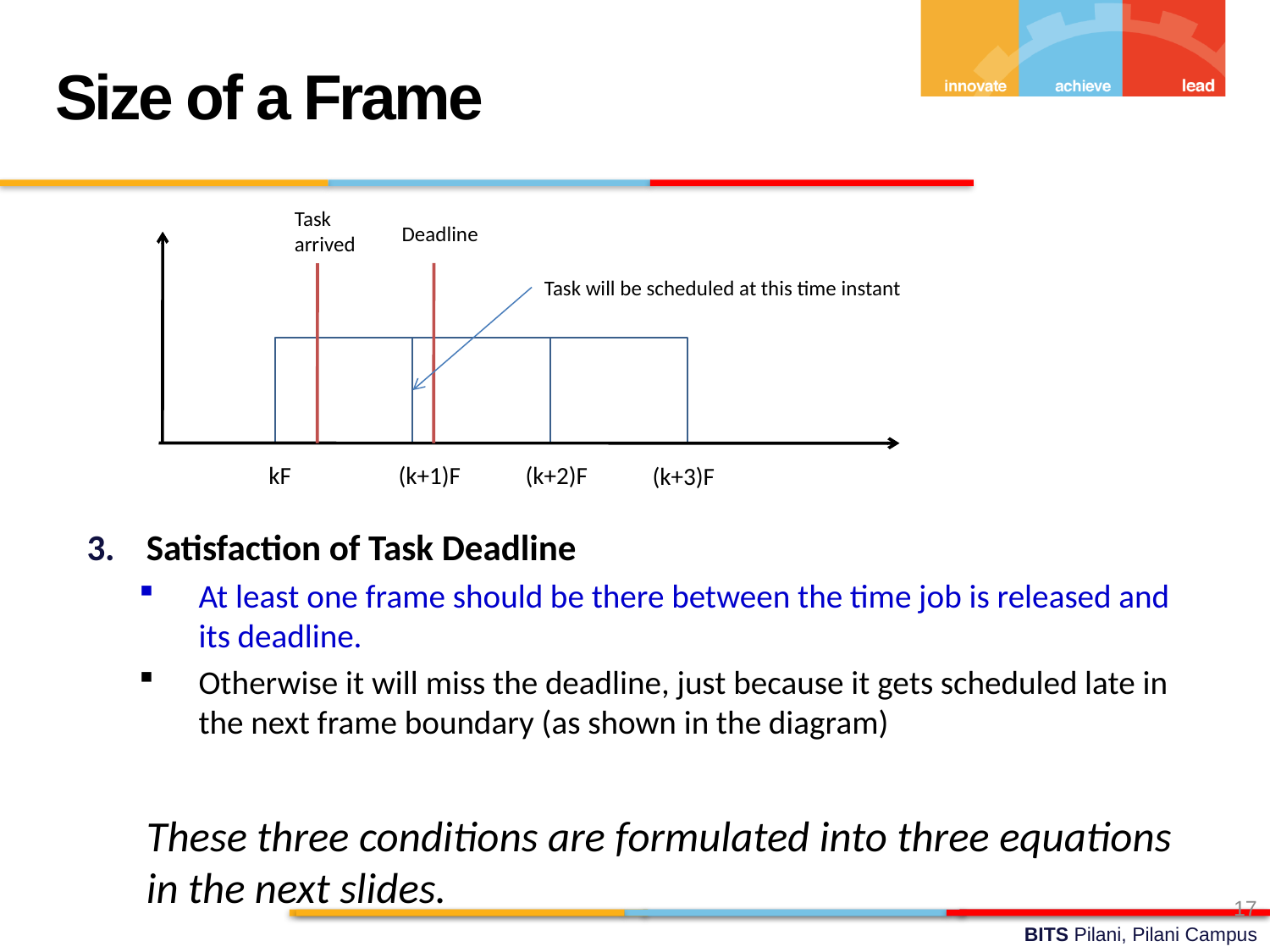

Size of a Frame
Task
arrived
Deadline
Task will be scheduled at this time instant

kF
(k+1)F
(k+2)F
(k+3)F
Satisfaction of Task Deadline
At least one frame should be there between the time job is released and its deadline.
Otherwise it will miss the deadline, just because it gets scheduled late in the next frame boundary (as shown in the diagram)

	These three conditions are formulated into three equations in the next slides.
17